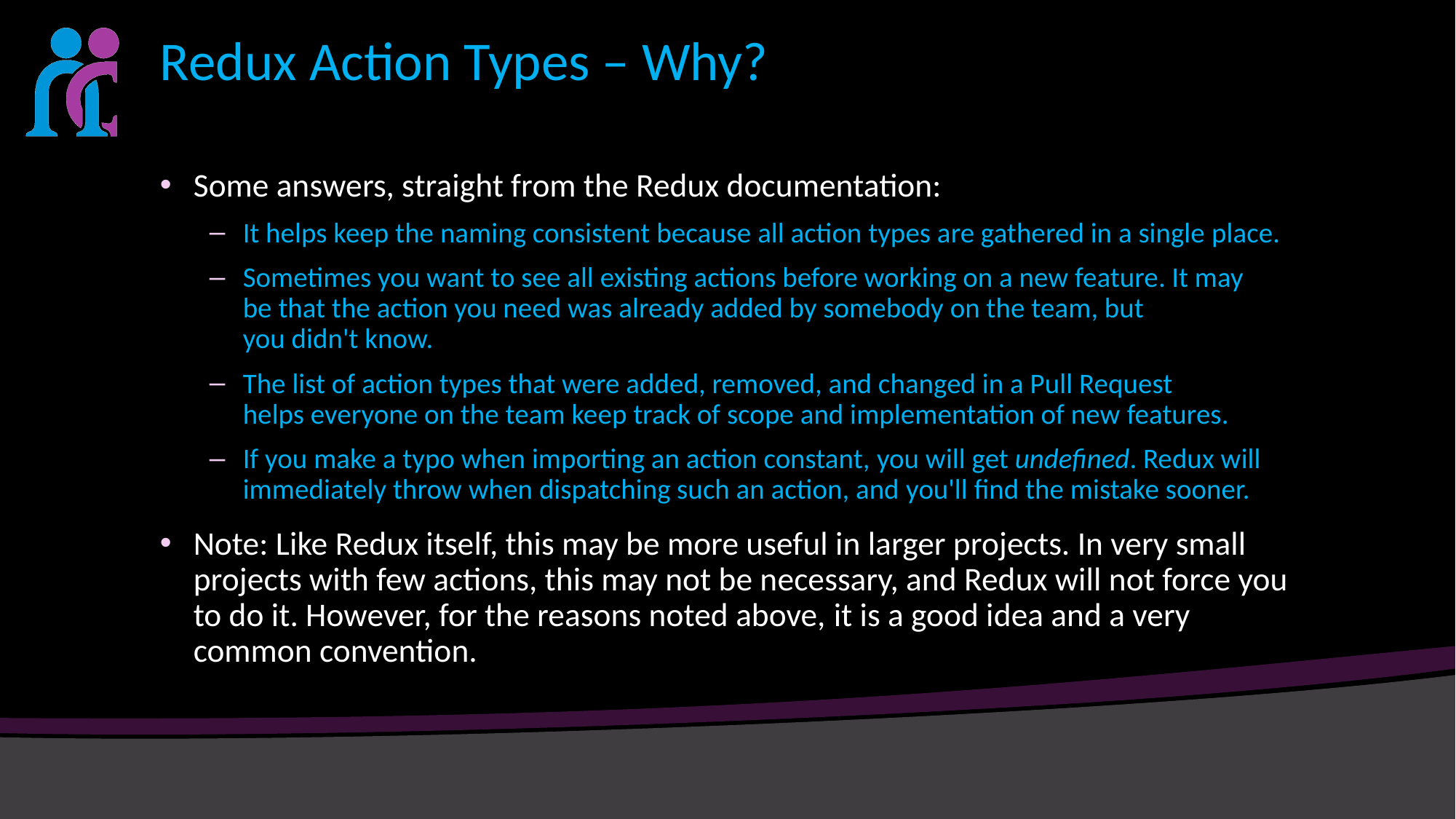

# Redux Action Types – Why?
Some answers, straight from the Redux documentation:
It helps keep the naming consistent because all action types are gathered in a single place.
Sometimes you want to see all existing actions before working on a new feature. It may be that the action you need was already added by somebody on the team, but you didn't know.
The list of action types that were added, removed, and changed in a Pull Request helps everyone on the team keep track of scope and implementation of new features.
If you make a typo when importing an action constant, you will get undefined. Redux will immediately throw when dispatching such an action, and you'll find the mistake sooner.
Note: Like Redux itself, this may be more useful in larger projects. In very small projects with few actions, this may not be necessary, and Redux will not force you to do it. However, for the reasons noted above, it is a good idea and a very common convention.